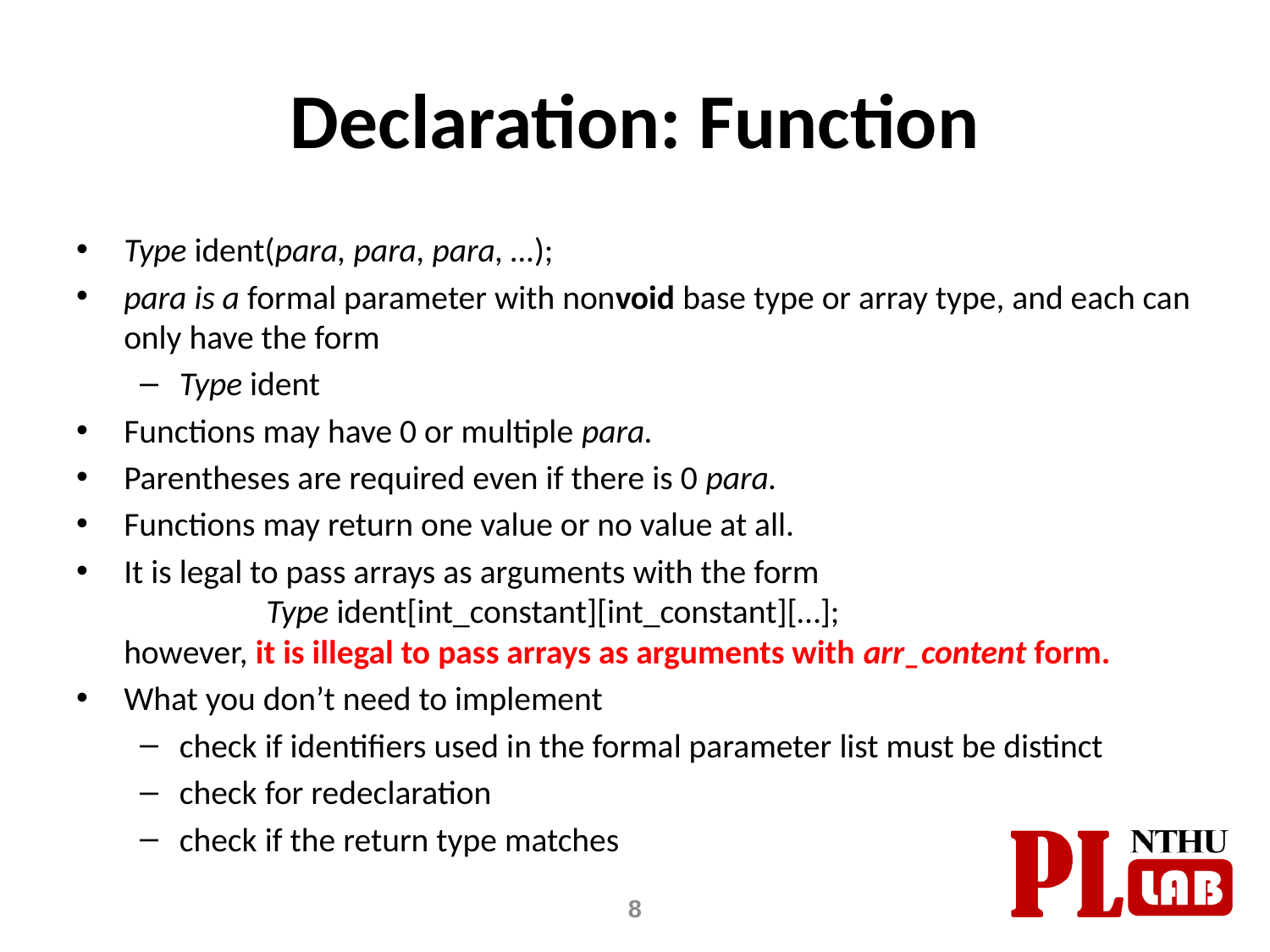

# Declaration: Function
Type ident(para, para, para, …);
para is a formal parameter with non­void base type or array type, and each can only have the form
Type ident
Functions may have 0 or multiple para.
Parentheses are required even if there is 0 para.
Functions may return one value or no value at all.
It is legal to pass arrays as arguments with the form
	  Type ident[int_constant][int_constant][…];
however, it is illegal to pass arrays as arguments with arr_content form.
What you don’t need to implement
check if identifiers used in the formal parameter list must be distinct
check for redeclaration
check if the return type matches
8